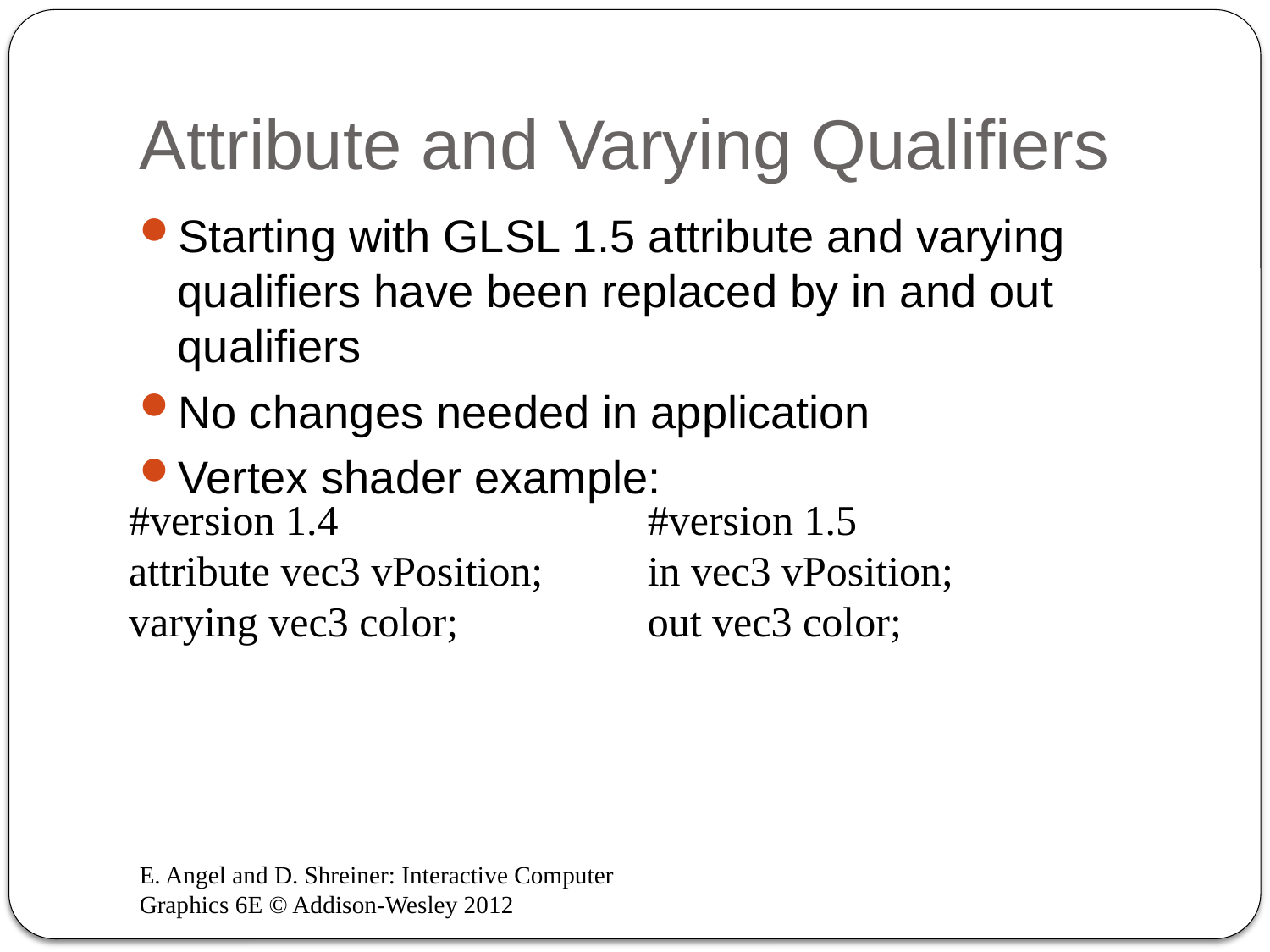

# Attribute and Varying Qualifiers
Starting with GLSL 1.5 attribute and varying qualifiers have been replaced by in and out qualifiers
No changes needed in application
Vertex shader example:
#version 1.4
attribute vec3 vPosition;
varying vec3 color;
#version 1.5
in vec3 vPosition;
out vec3 color;
E. Angel and D. Shreiner: Interactive Computer Graphics 6E © Addison-Wesley 2012